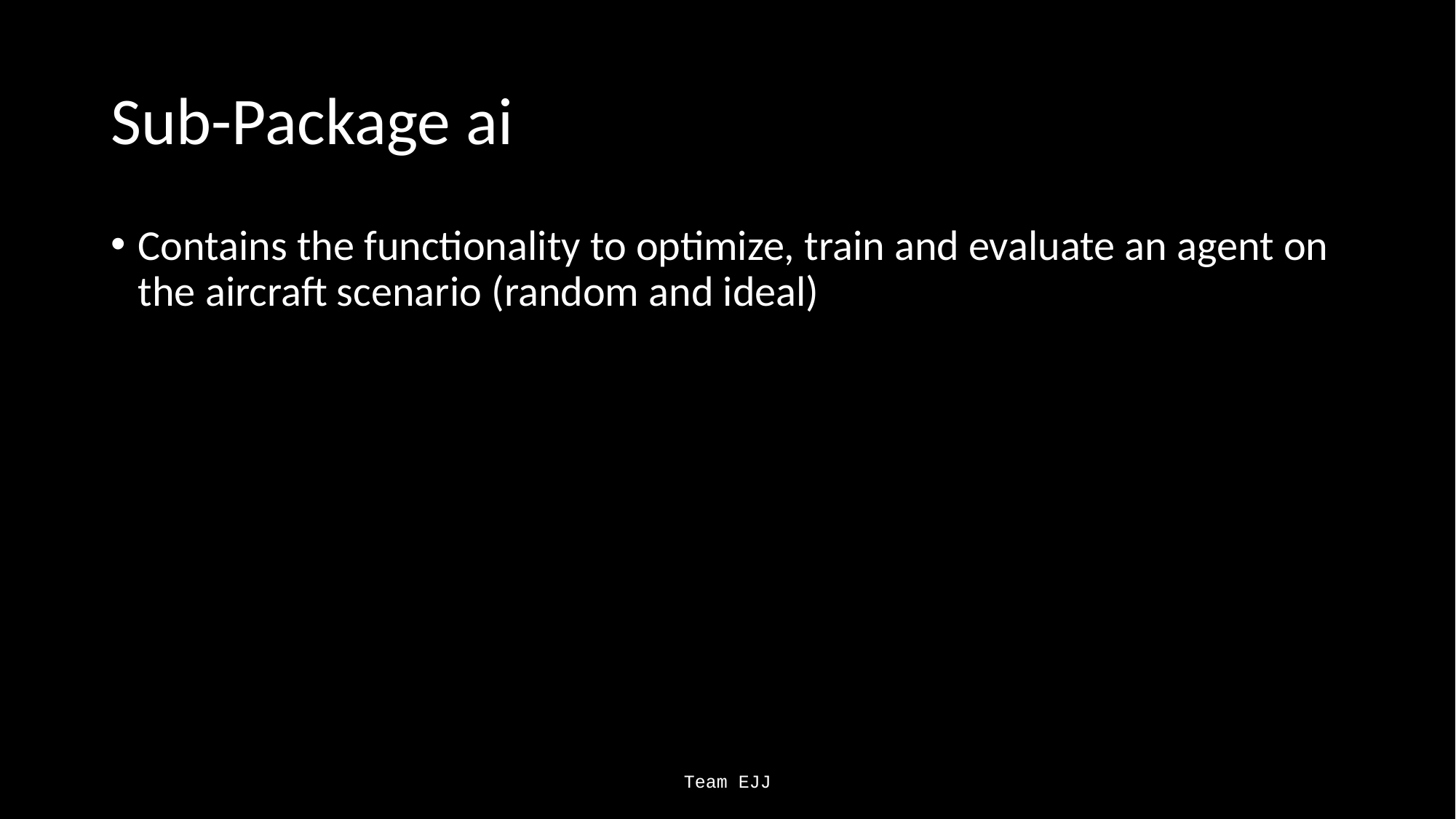

# Sub-Package ai
Contains the functionality to optimize, train and evaluate an agent on the aircraft scenario (random and ideal)

Team EJJ